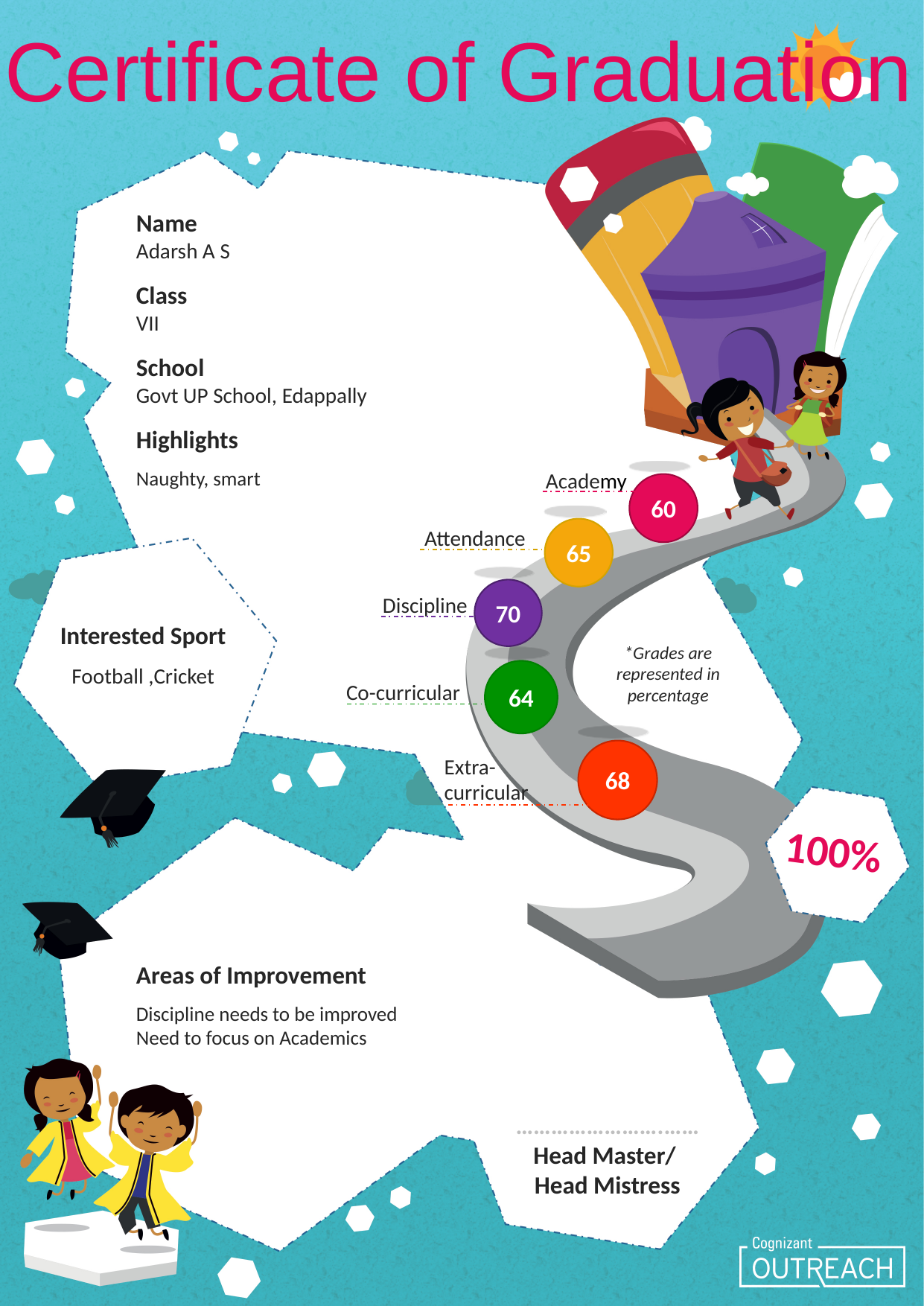

Certificate of Graduation
Name
Adarsh A S
Class
VII
School
Govt UP School, Edappally
Highlights
Naughty, smart

Academy
60
65
Attendance
70
Discipline
Interested Sport
Football ,Cricket
*Grades are represented in percentage
64
Co-curricular
68
Extra-
curricular
100%
Areas of Improvement
Discipline needs to be improved
Need to focus on Academics

…………………….……
Head Master/
Head Mistress